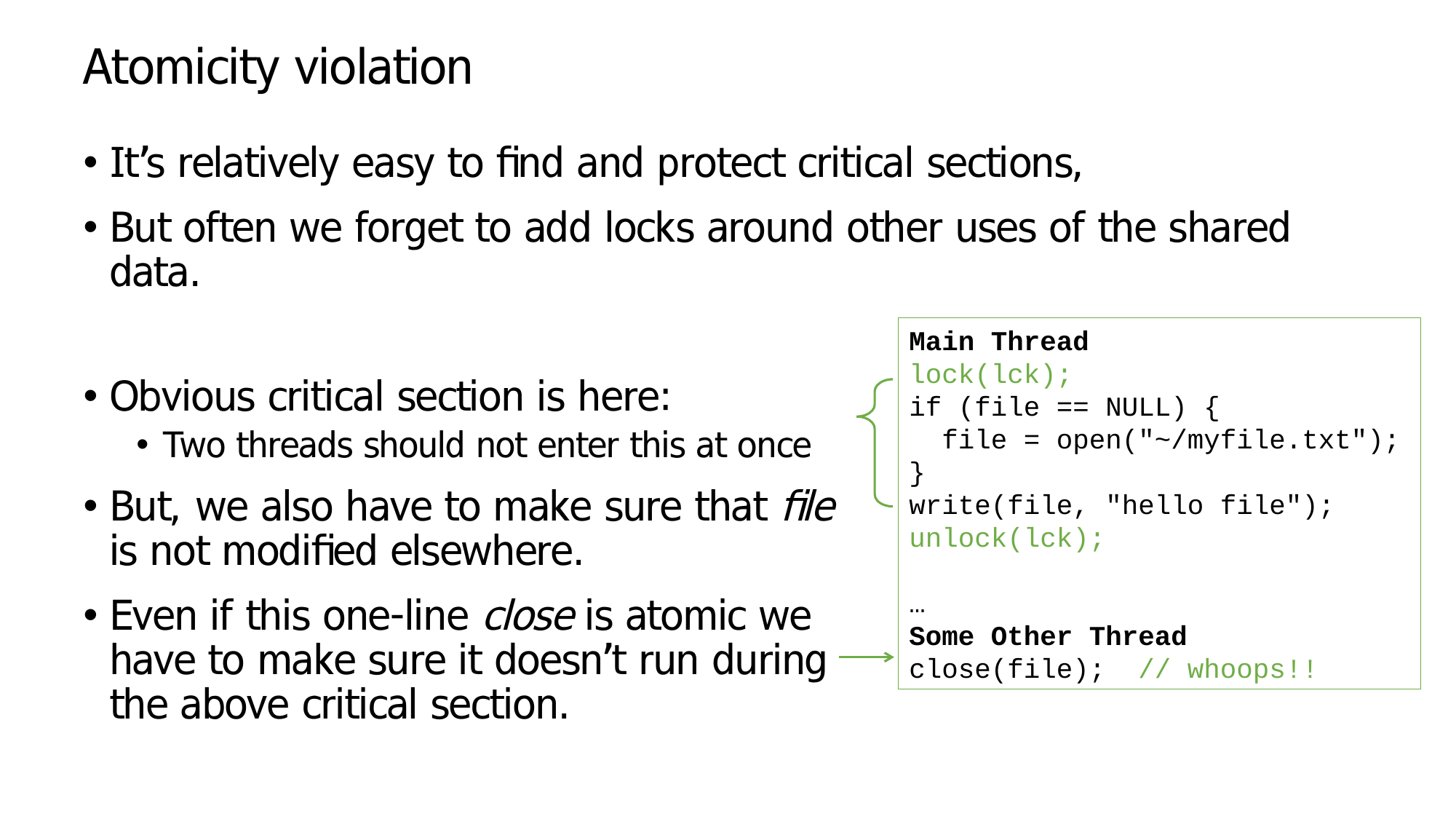

# Atomicity violation
It’s relatively easy to find and protect critical sections,
But often we forget to add locks around other uses of the shared data.

Obvious critical section is here:
Two threads should not enter this at once
But, we also have to make sure that file
is not modified elsewhere.
Even if this one-line close is atomic we
have to make sure it doesn’t run during
the above critical section.
Main Thread
lock(lck);
if (file == NULL) {
  file = open("~/myfile.txt");
}
write(file, "hello file");
unlock(lck);

…
Some Other Thread
close(file);  // whoops!!